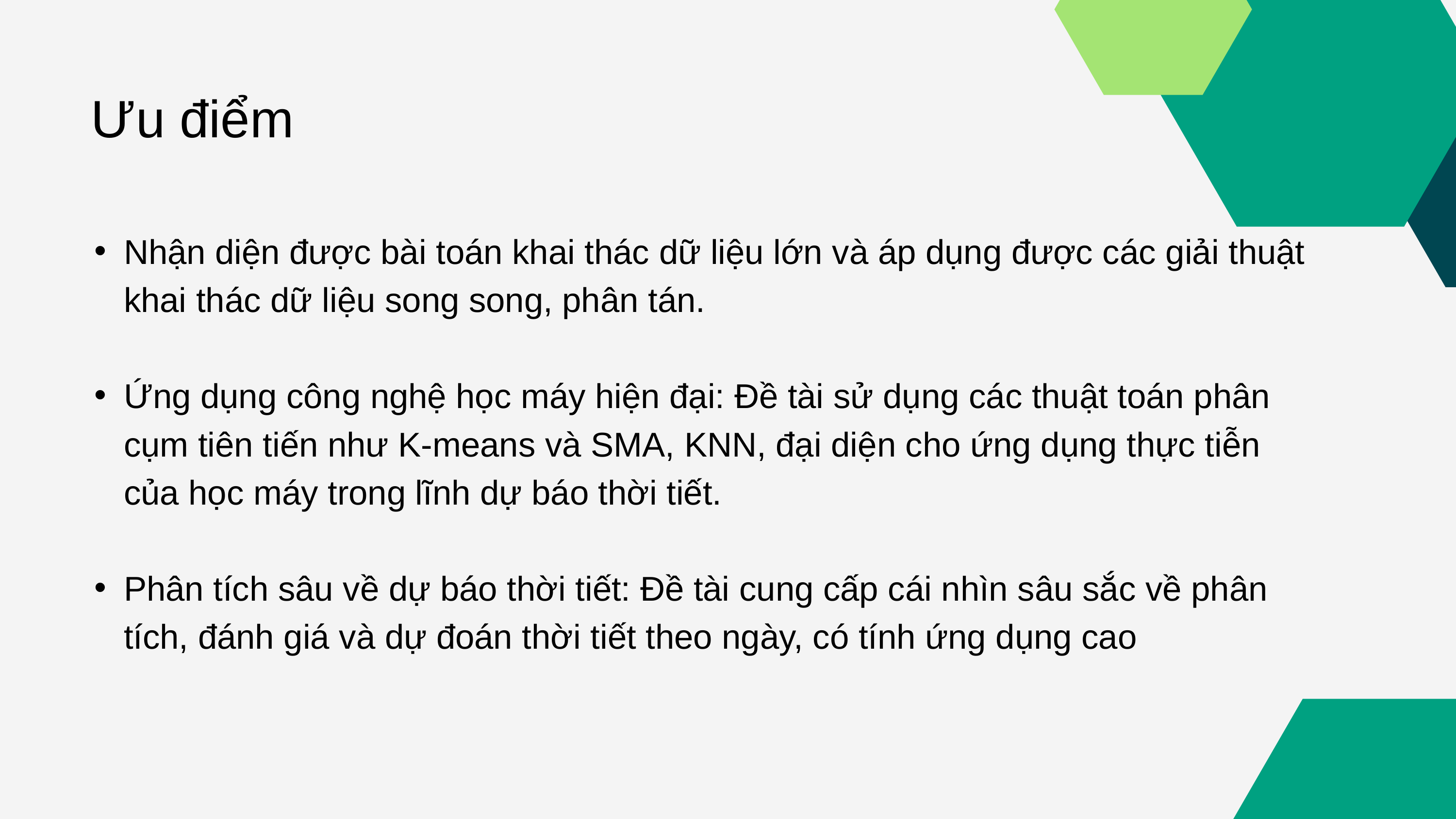

Ưu điểm

Nhận diện được bài toán khai thác dữ liệu lớn và áp dụng được các giải thuật khai thác dữ liệu song song, phân tán.

Ứng dụng công nghệ học máy hiện đại: Đề tài sử dụng các thuật toán phân cụm tiên tiến như K-means và SMA, KNN, đại diện cho ứng dụng thực tiễn của học máy trong lĩnh dự báo thời tiết.

Phân tích sâu về dự báo thời tiết: Đề tài cung cấp cái nhìn sâu sắc về phân tích, đánh giá và dự đoán thời tiết theo ngày, có tính ứng dụng cao